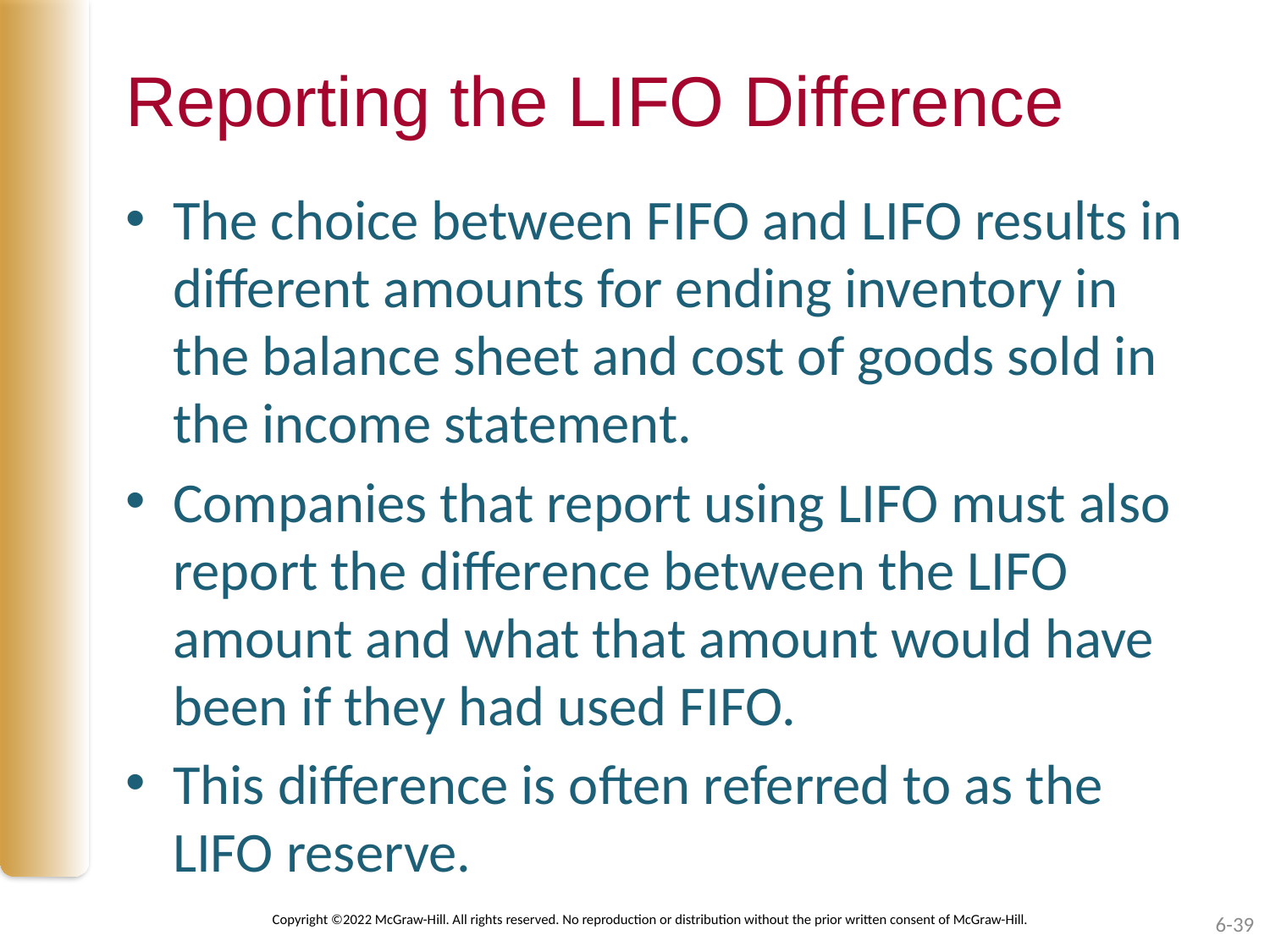

# Reporting the LIFO Difference
The choice between FIFO and LIFO results in different amounts for ending inventory in the balance sheet and cost of goods sold in the income statement.
Companies that report using LIFO must also report the difference between the LIFO amount and what that amount would have been if they had used FIFO.
This difference is often referred to as the LIFO reserve.
Copyright ©2022 McGraw-Hill. All rights reserved. No reproduction or distribution without the prior written consent of McGraw-Hill.